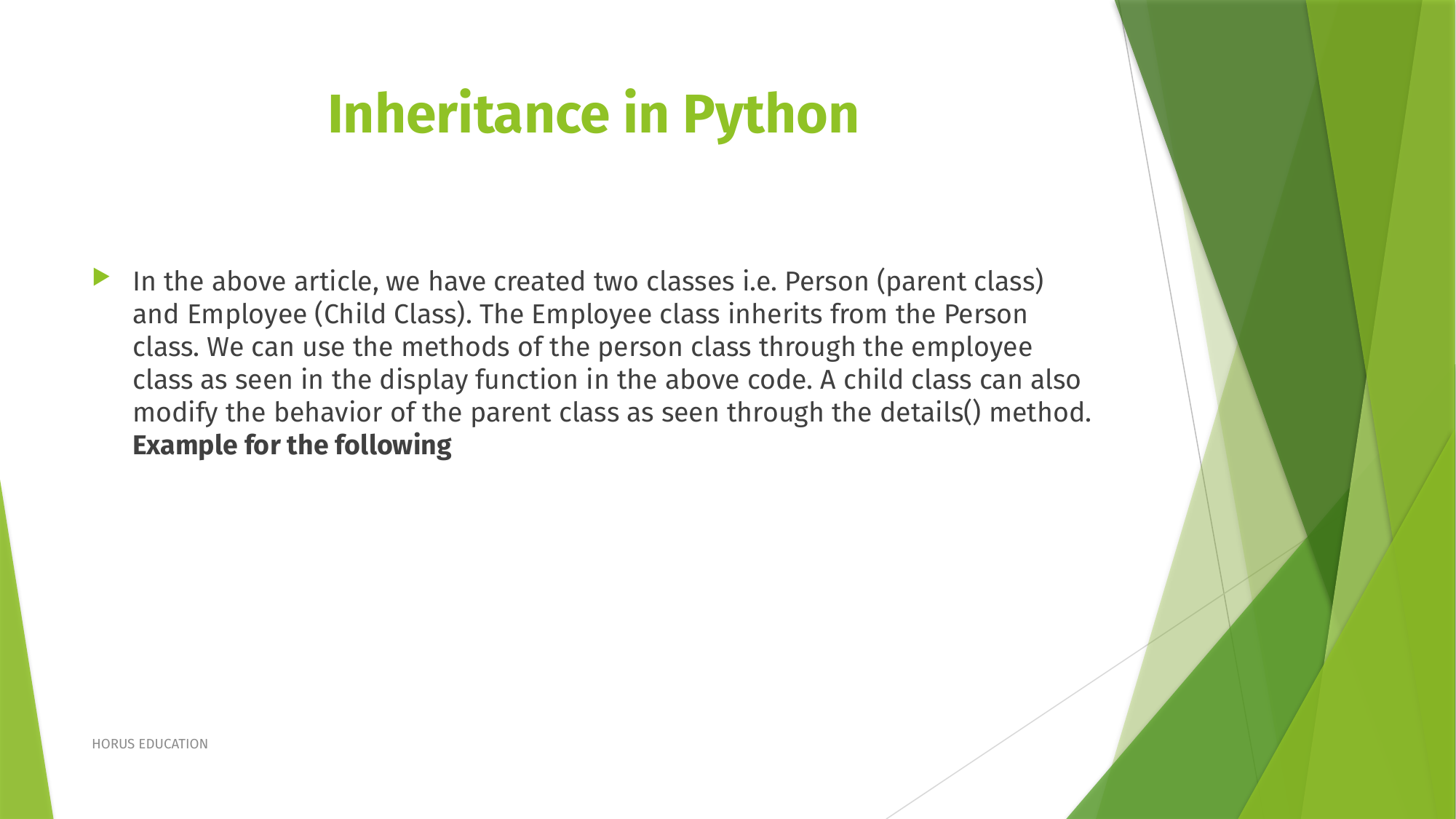

# Inheritance in Python
In the above article, we have created two classes i.e. Person (parent class) and Employee (Child Class). The Employee class inherits from the Person class. We can use the methods of the person class through the employee class as seen in the display function in the above code. A child class can also modify the behavior of the parent class as seen through the details() method.
Example for the following

HORUS EDUCATION